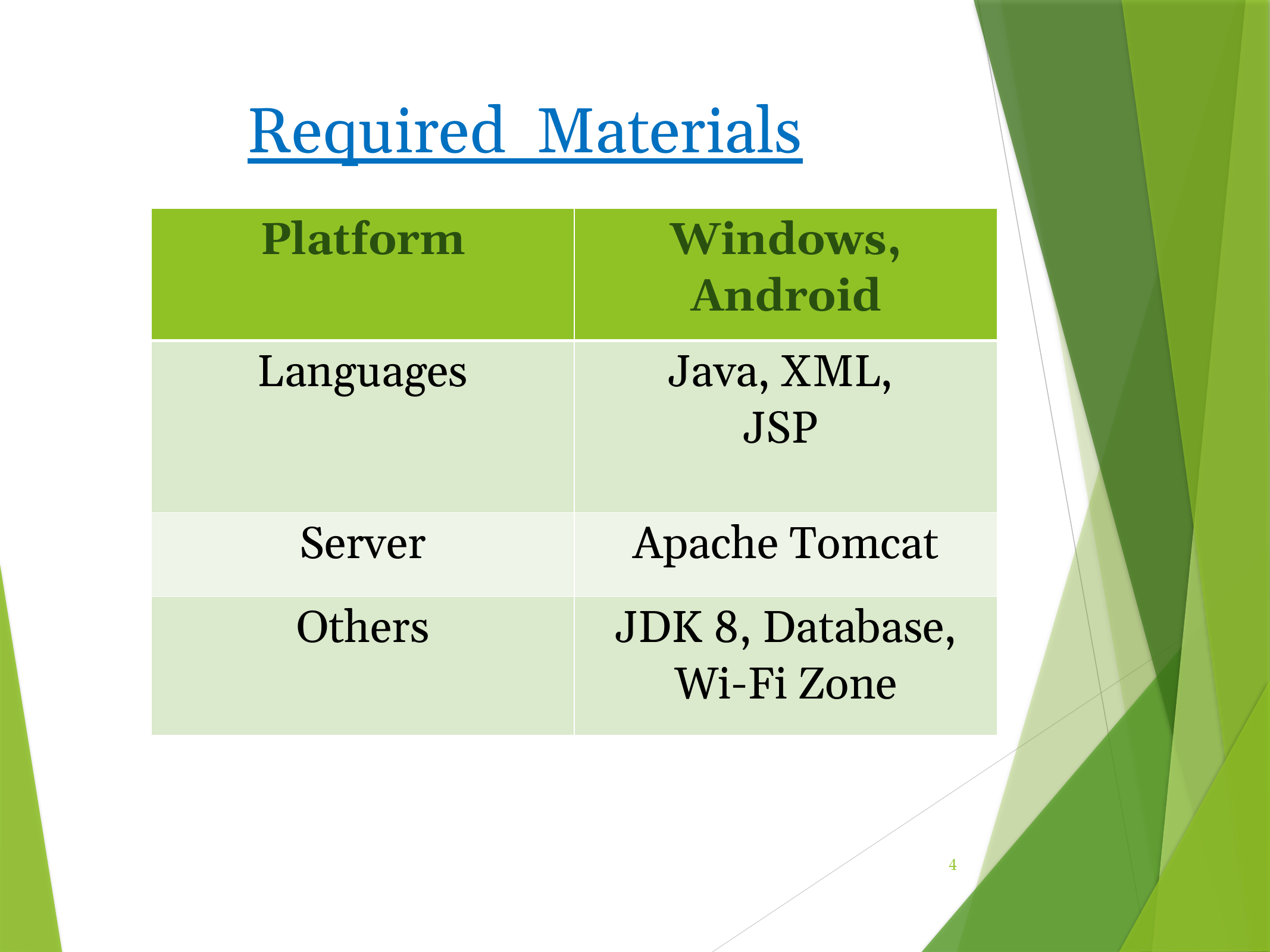

# Required  Materials
| Platform | Windows, Android |
| --- | --- |
| Languages | Java, XML, JSP |
| Server | Apache Tomcat |
| Others | JDK 8, Database, Wi-Fi Zone |
4